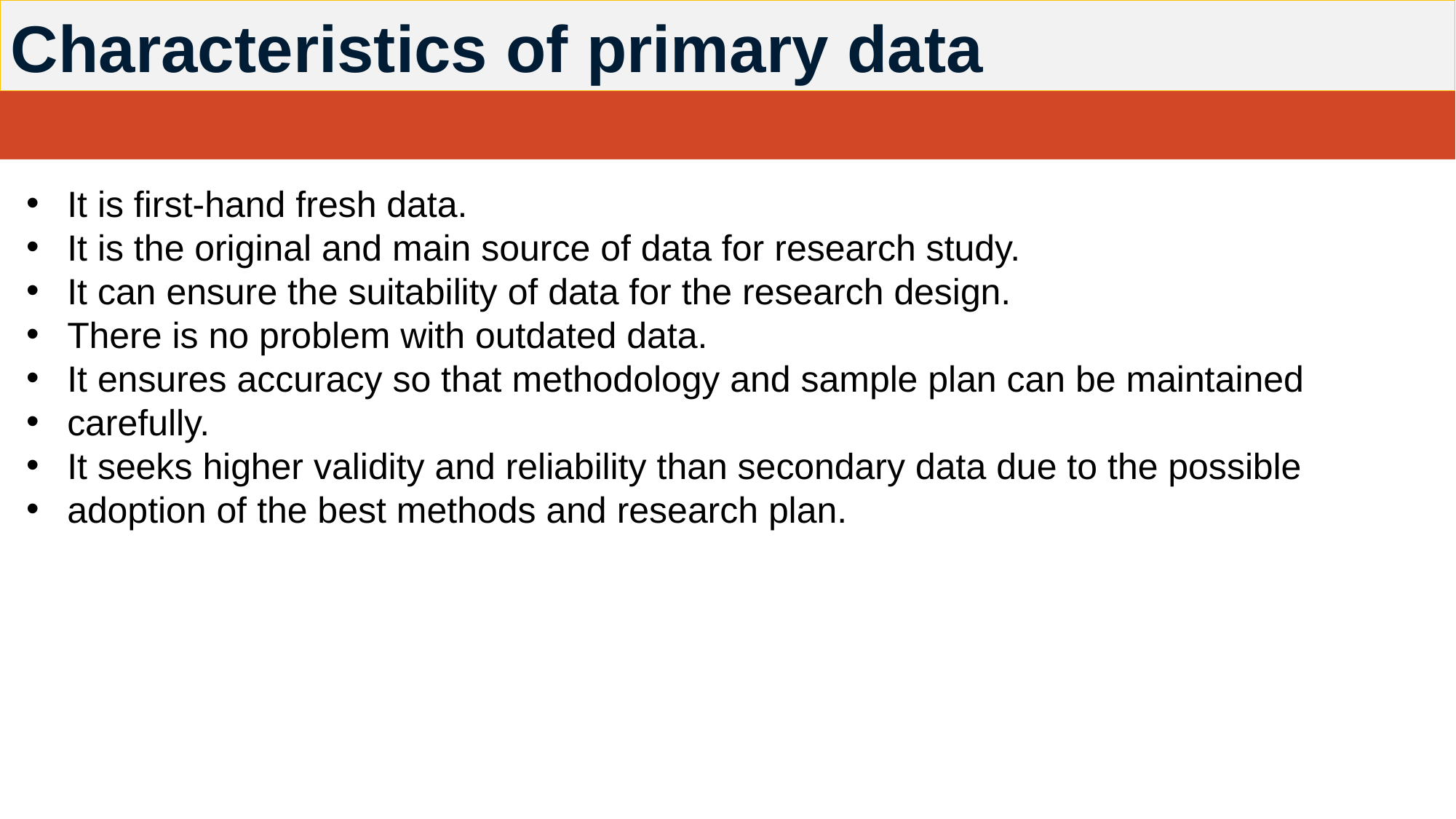

# Characteristics of primary data
It is first-hand fresh data.
It is the original and main source of data for research study.
It can ensure the suitability of data for the research design.
There is no problem with outdated data.
It ensures accuracy so that methodology and sample plan can be maintained
carefully.
It seeks higher validity and reliability than secondary data due to the possible
adoption of the best methods and research plan.